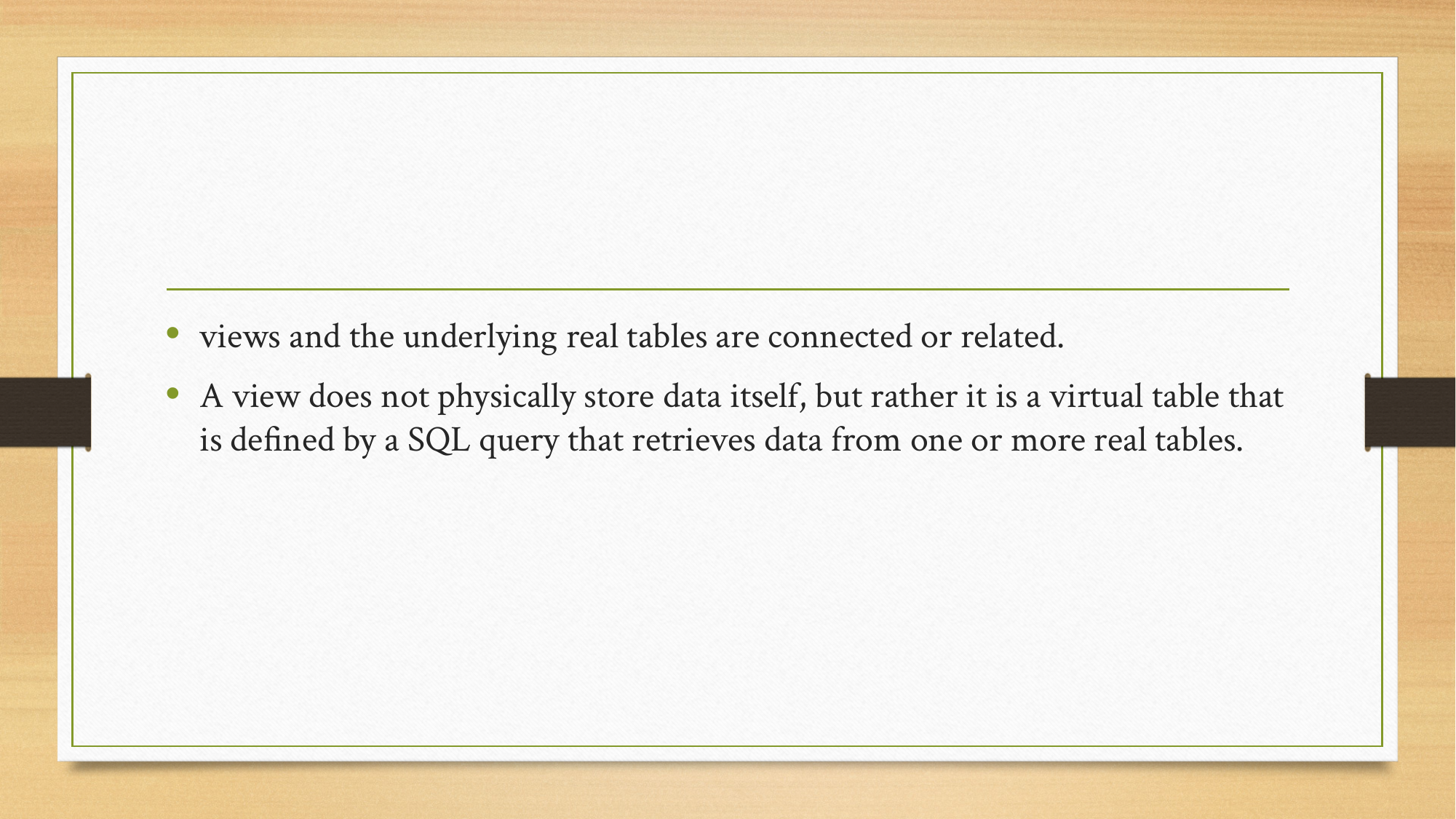

#
views and the underlying real tables are connected or related.
A view does not physically store data itself, but rather it is a virtual table that is defined by a SQL query that retrieves data from one or more real tables.